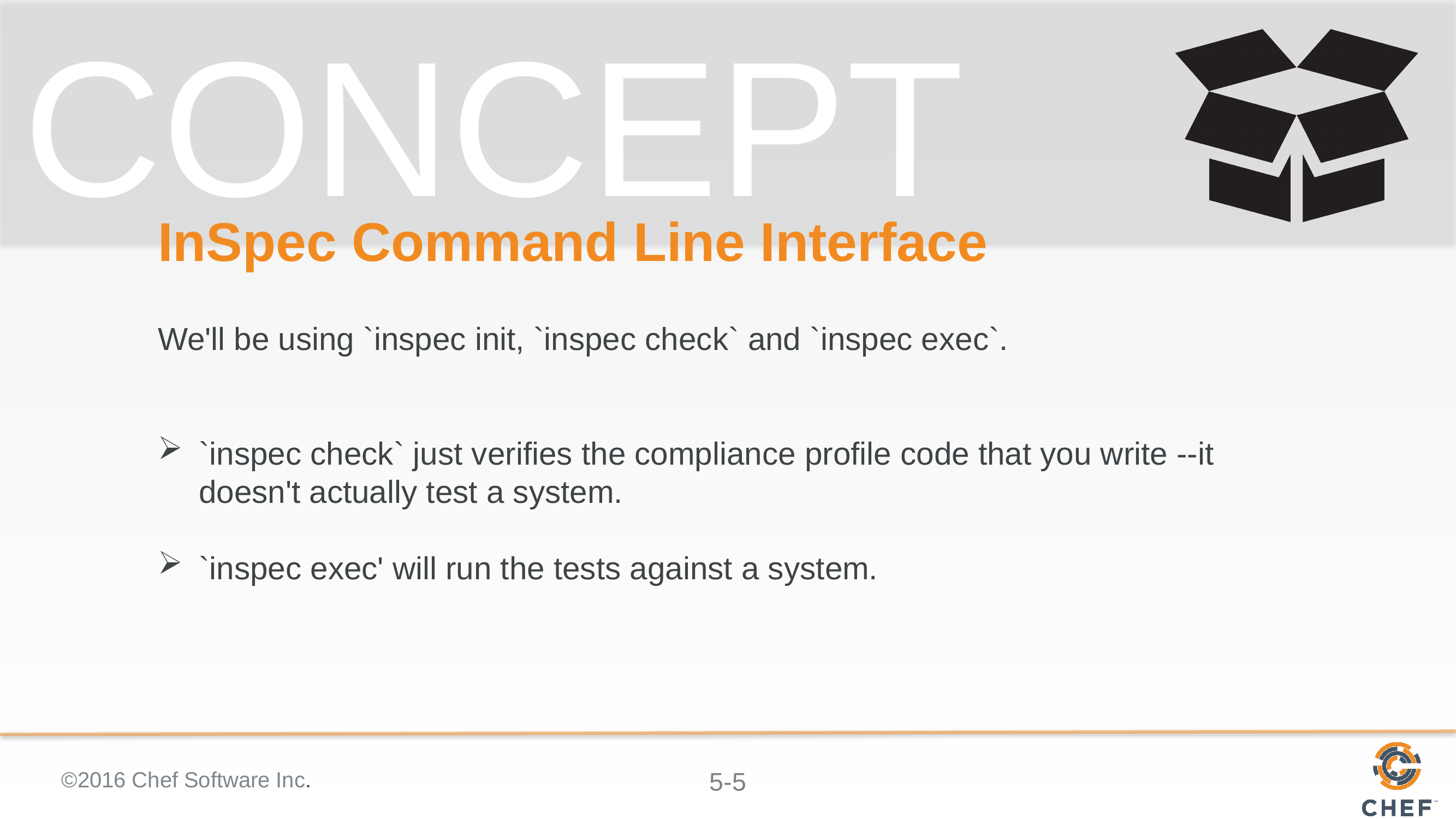

# InSpec Command Line Interface
We'll be using `inspec init, `inspec check` and `inspec exec`.

`inspec check` just verifies the compliance profile code that you write --it doesn't actually test a system.

`inspec exec' will run the tests against a system.